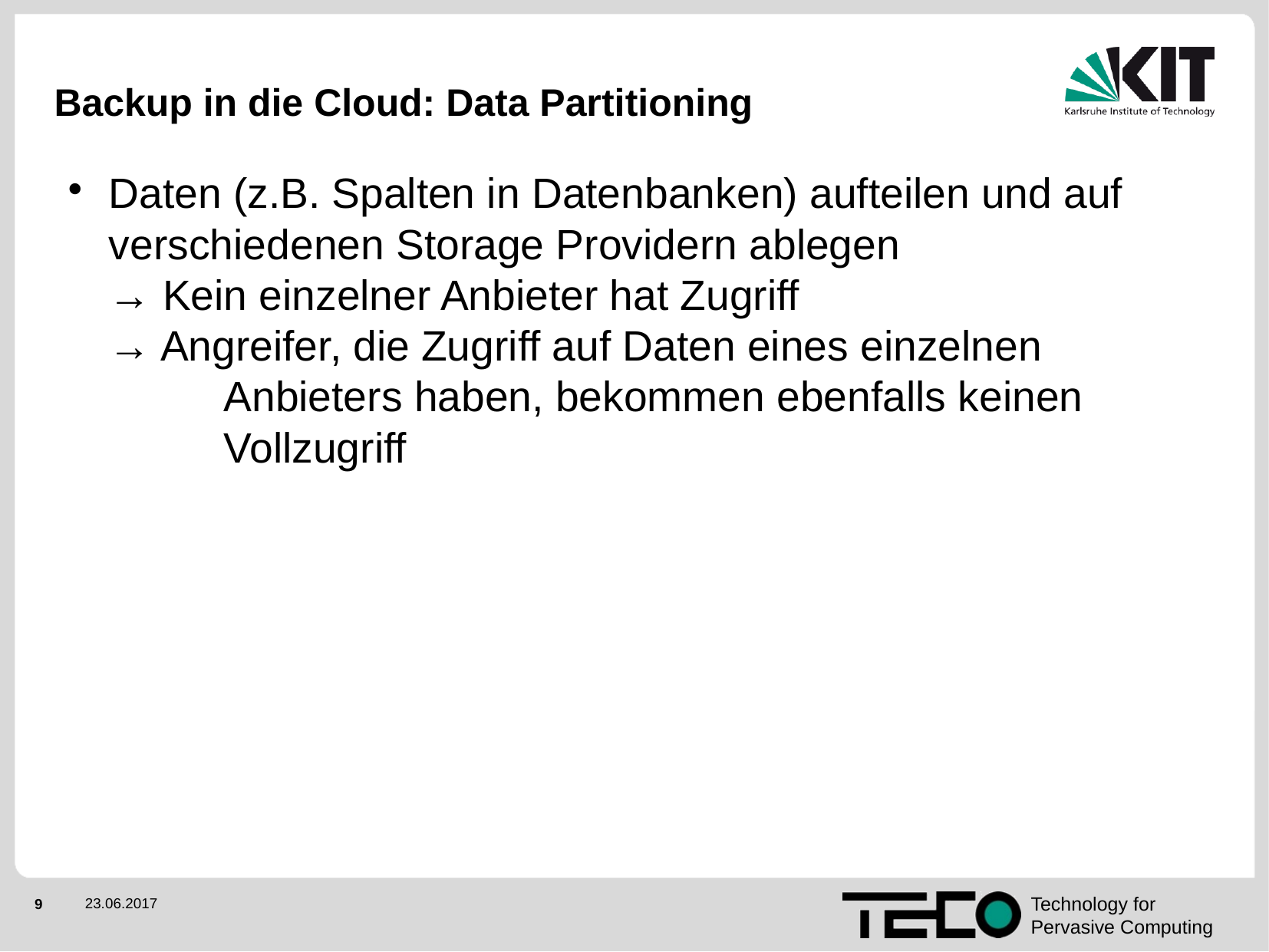

Backup in die Cloud: Data Partitioning
Daten (z.B. Spalten in Datenbanken) aufteilen und auf verschiedenen Storage Providern ablegen
→ Kein einzelner Anbieter hat Zugriff
→ Angreifer, die Zugriff auf Daten eines einzelnen
	Anbieters haben, bekommen ebenfalls keinen
	Vollzugriff